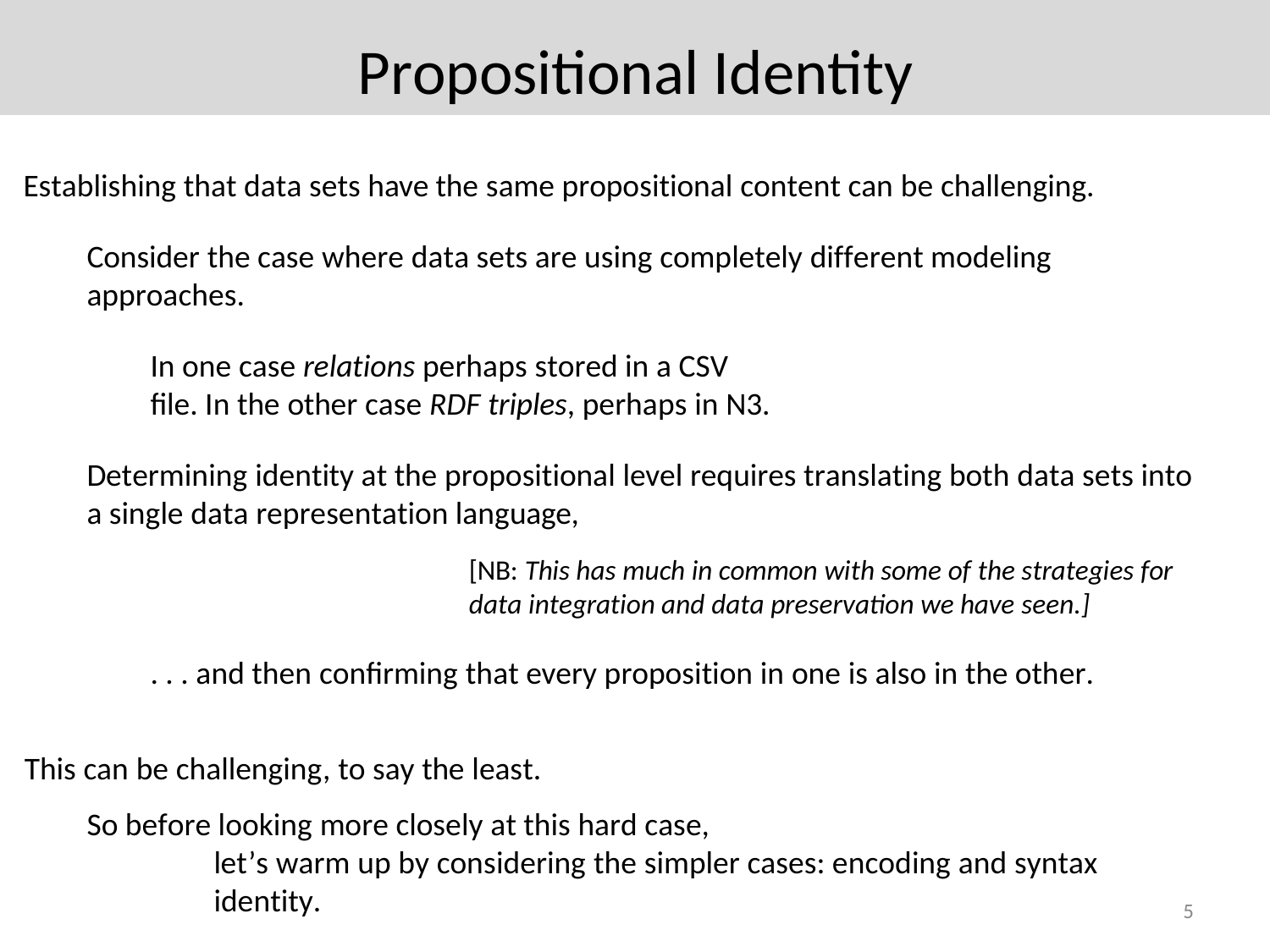

# Propositional Identity
Establishing that data sets have the same propositional content can be challenging.

Consider the case where data sets are using completely different modeling approaches.

In one case relations perhaps stored in a CSV file. In the other case RDF triples, perhaps in N3.

Determining identity at the propositional level requires translating both data sets into a single data representation language,
[NB: This has much in common with some of the strategies for data integration and data preservation we have seen.]

. . . and then confirming that every proposition in one is also in the other.

This can be challenging, to say the least.
So before looking more closely at this hard case,
let’s warm up by considering the simpler cases: encoding and syntax identity.
5